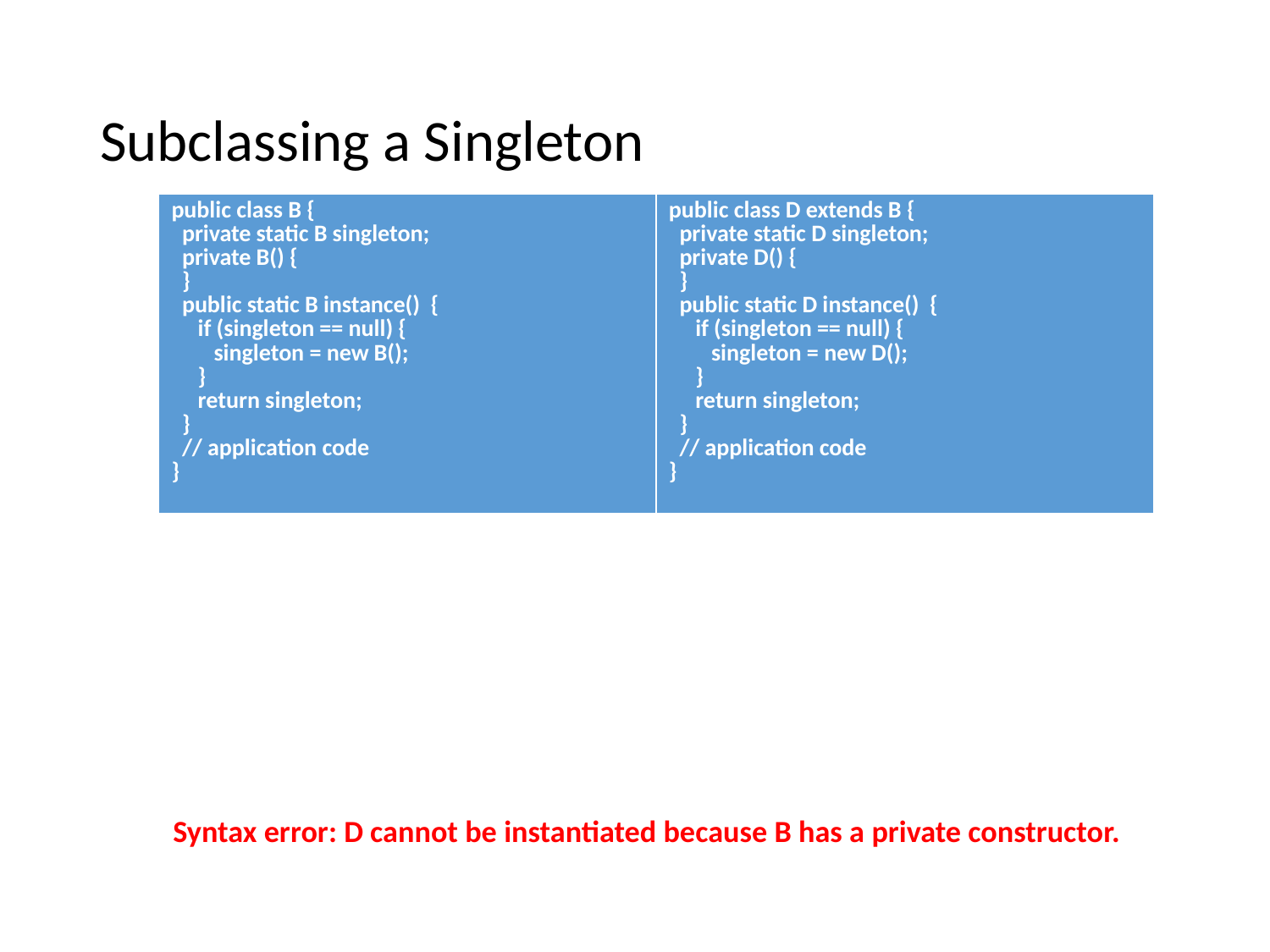

# Subclassing a Singleton
| public class B { private static B singleton; private B() { } public static B instance() { if (singleton == null) { singleton = new B(); } return singleton; } // application code } | public class D extends B { private static D singleton; private D() { } public static D instance() { if (singleton == null) { singleton = new D(); } return singleton; } // application code } |
| --- | --- |

Syntax error: D cannot be instantiated because B has a private constructor.